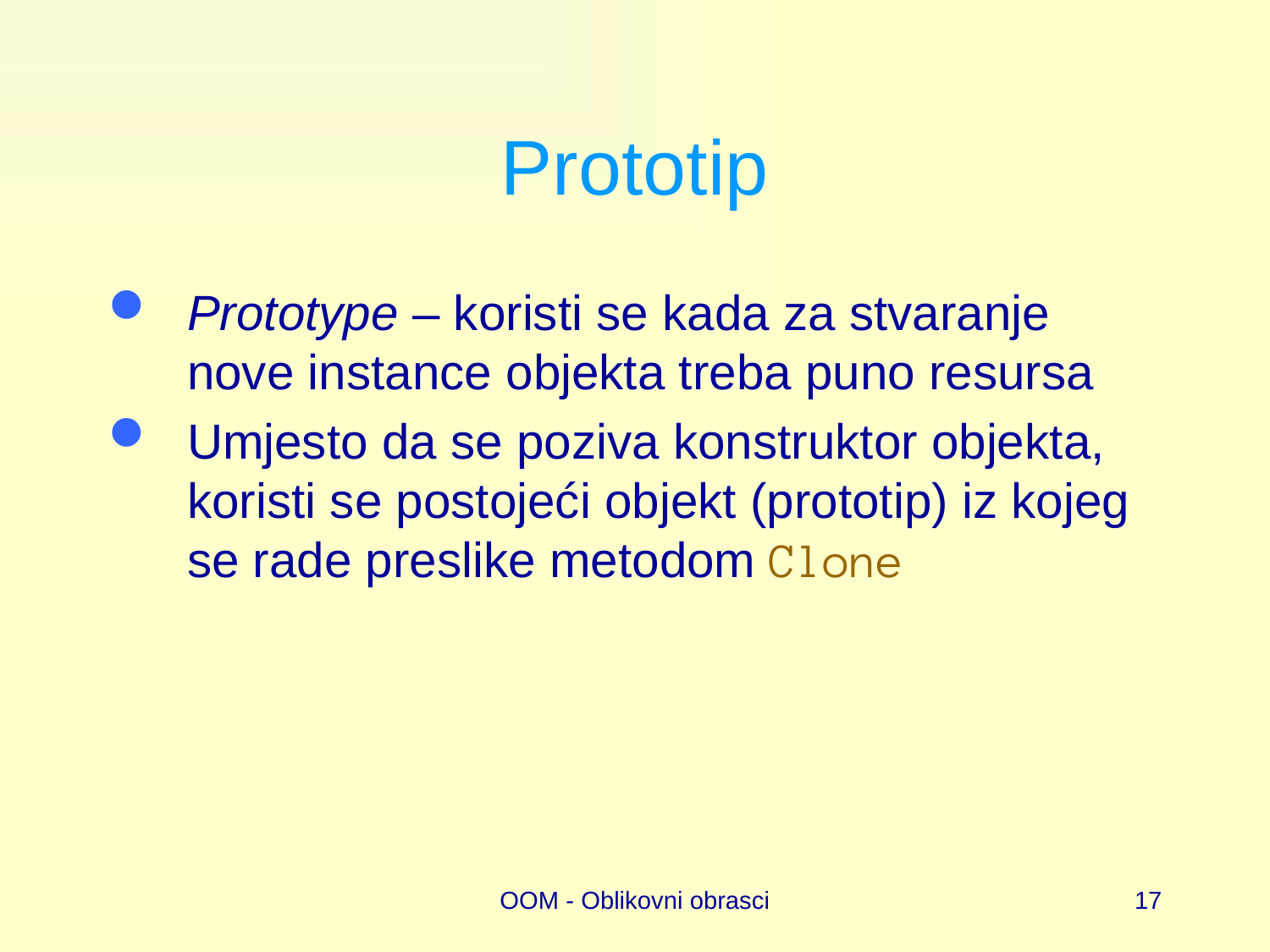

# Prototip
Prototype – koristi se kada za stvaranje nove instance objekta treba puno resursa
Umjesto da se poziva konstruktor objekta, koristi se postojeći objekt (prototip) iz kojeg se rade preslike metodom Clone
OOM - Oblikovni obrasci
17